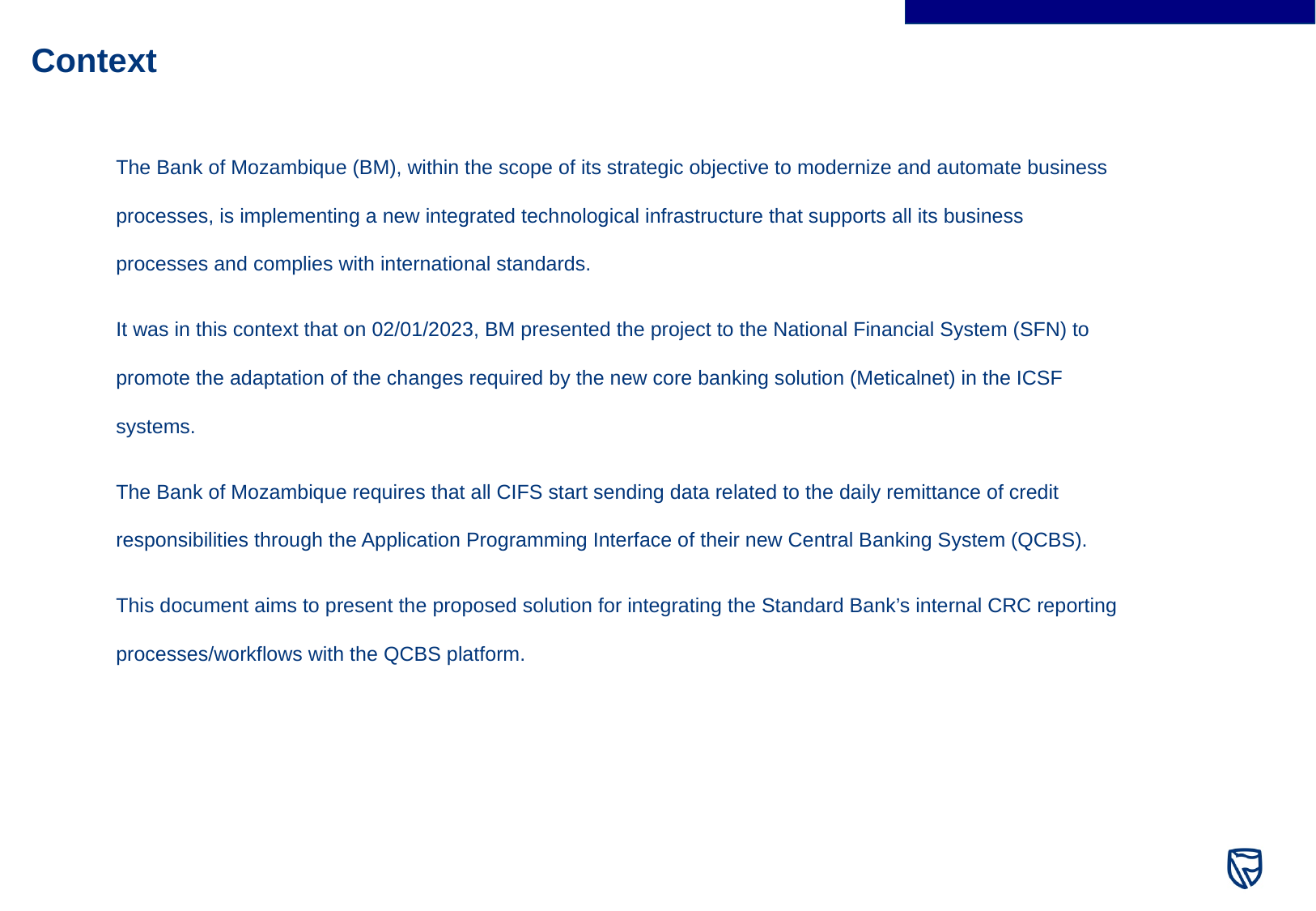

# Context
The Bank of Mozambique (BM), within the scope of its strategic objective to modernize and automate business processes, is implementing a new integrated technological infrastructure that supports all its business processes and complies with international standards.
It was in this context that on 02/01/2023, BM presented the project to the National Financial System (SFN) to promote the adaptation of the changes required by the new core banking solution (Meticalnet) in the ICSF systems.
The Bank of Mozambique requires that all CIFS start sending data related to the daily remittance of credit responsibilities through the Application Programming Interface of their new Central Banking System (QCBS).
This document aims to present the proposed solution for integrating the Standard Bank’s internal CRC reporting processes/workflows with the QCBS platform.